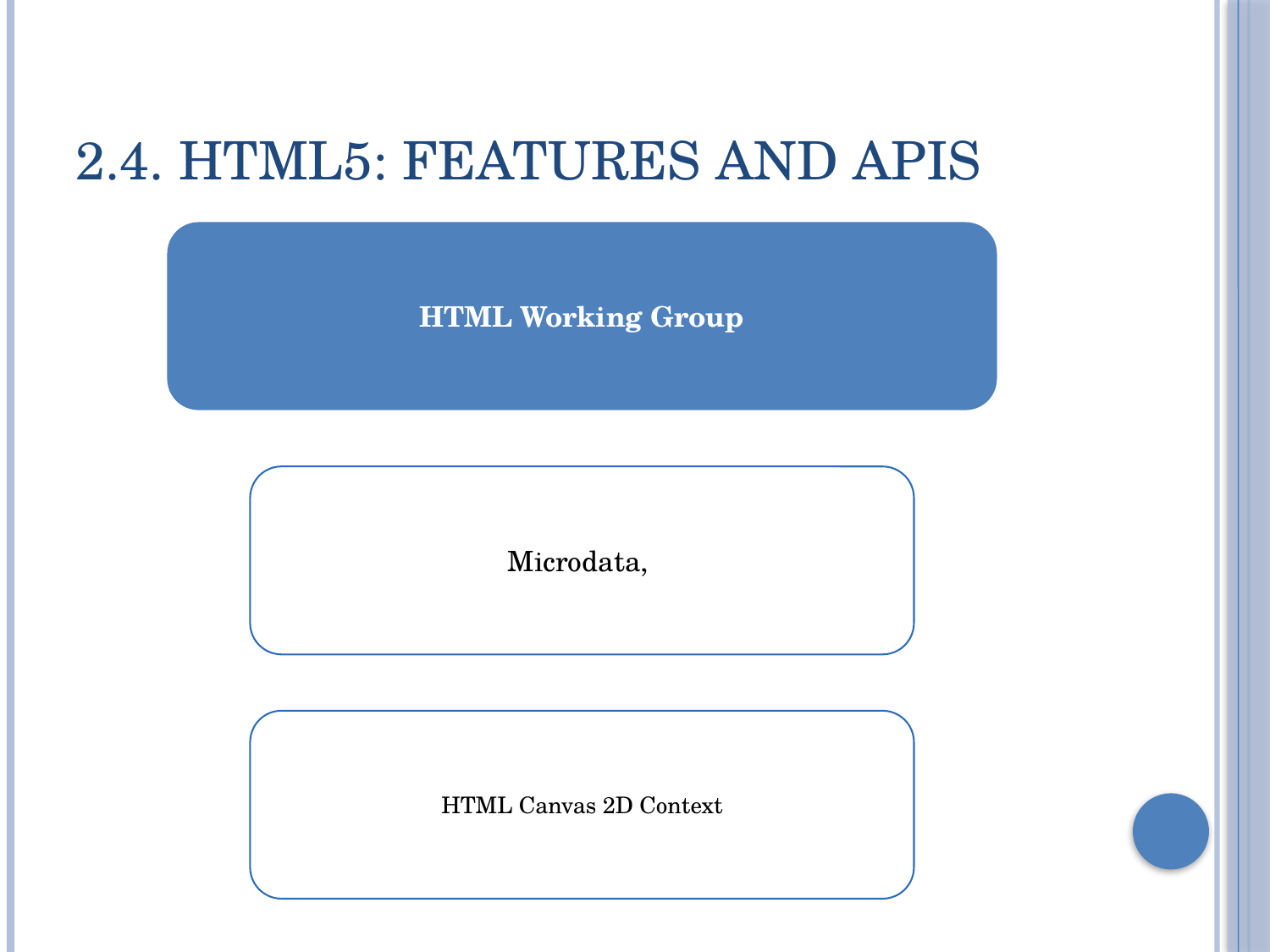

# 2.4. HTML5: Features and APIs
HTML Working Group
Microdata,
HTML Canvas 2D Context